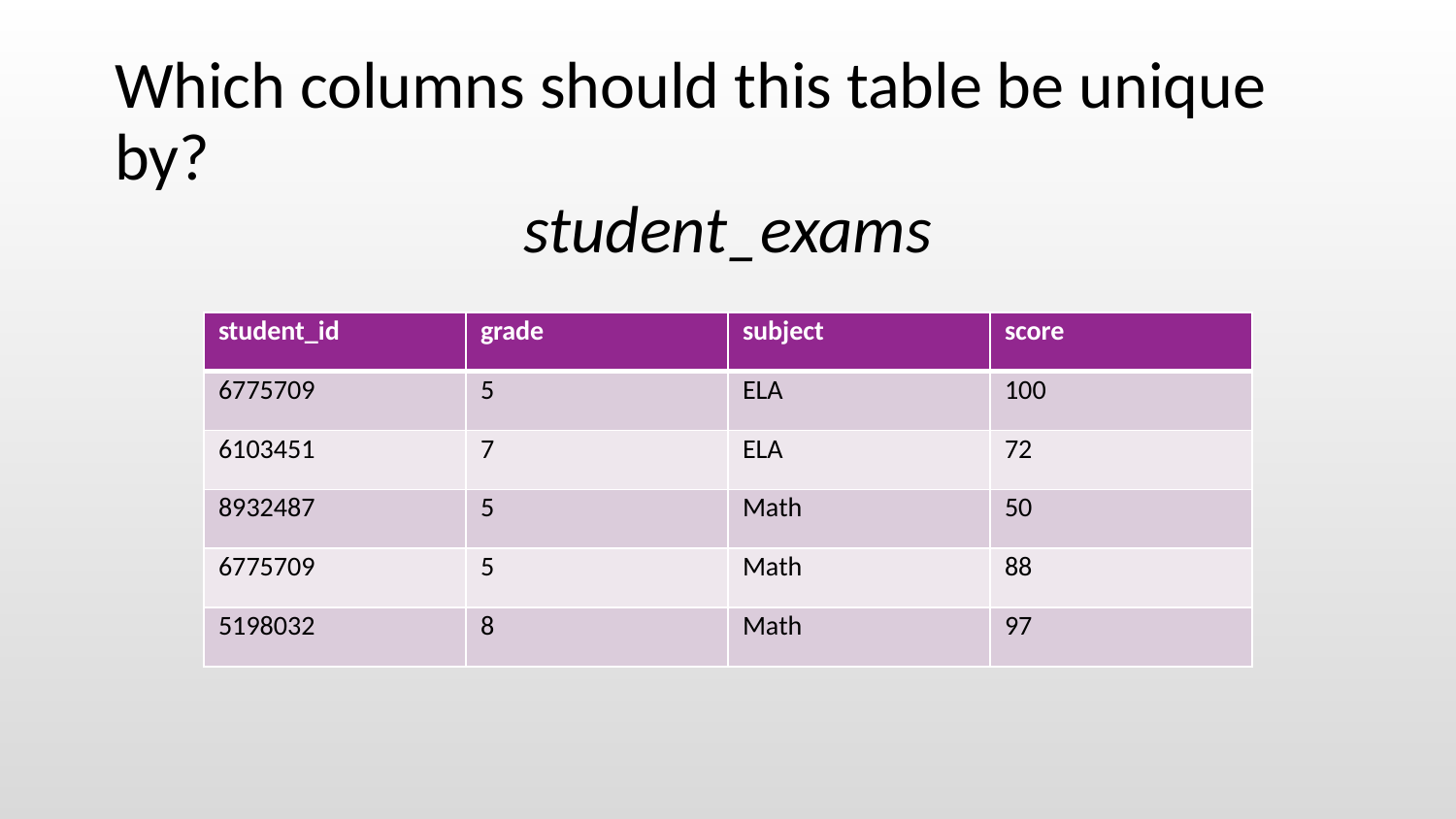

# Which columns should this table be unique by?
student_exams
| student\_id | grade | subject | score |
| --- | --- | --- | --- |
| 6775709 | 5 | ELA | 100 |
| 6103451 | 7 | ELA | 72 |
| 8932487 | 5 | Math | 50 |
| 6775709 | 5 | Math | 88 |
| 5198032 | 8 | Math | 97 |